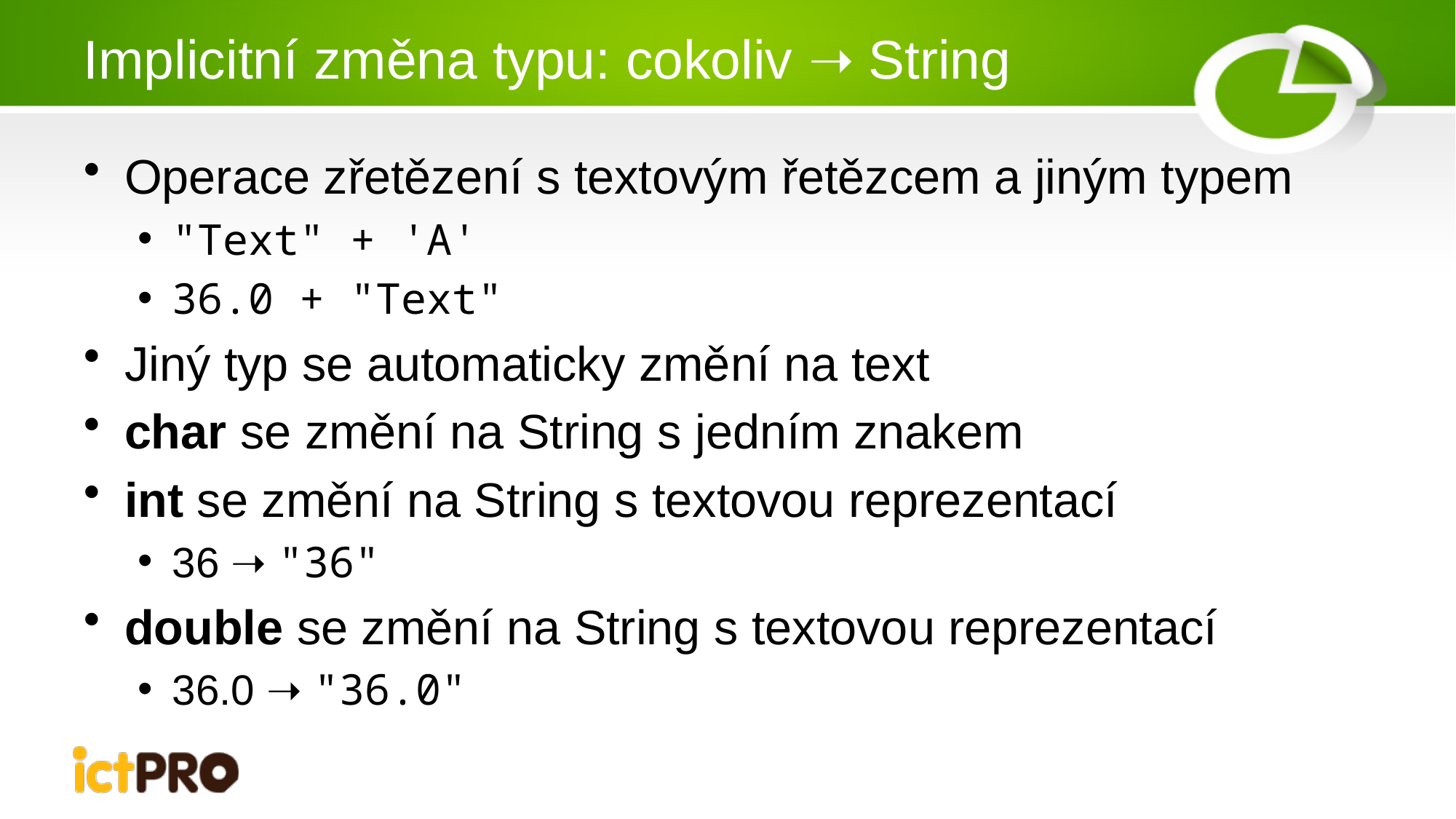

# Implicitní změna typu: cokoliv ➝ String
Operace zřetězení s textovým řetězcem a jiným typem
"Text" + 'A'
36.0 + "Text"
Jiný typ se automaticky změní na text
char se změní na String s jedním znakem
int se změní na String s textovou reprezentací
36 ➝ "36"
double se změní na String s textovou reprezentací
36.0 ➝ "36.0"